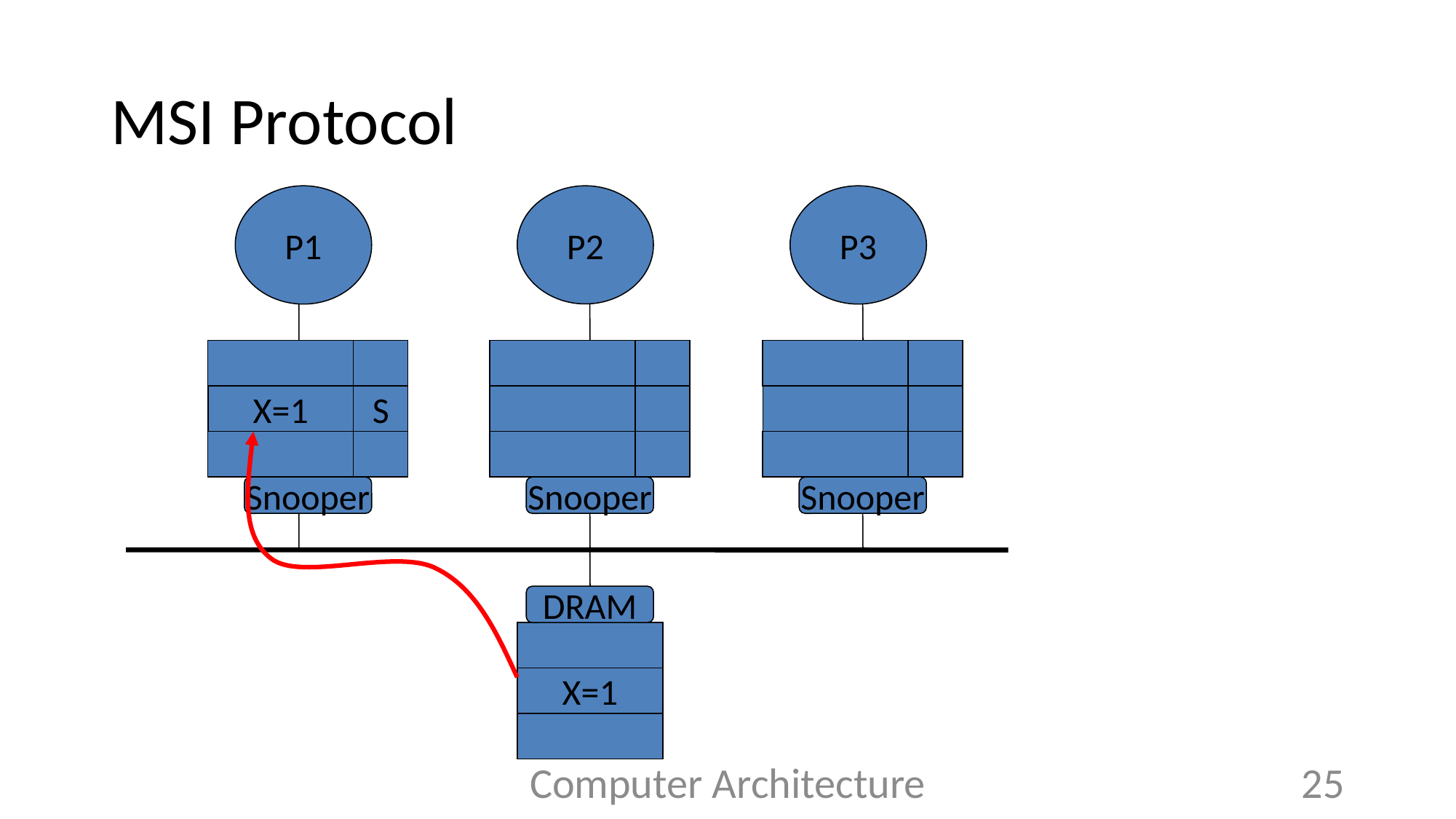

# MSI Protocol
P1
P2

P3

X=1
S

Snooper
Snooper
Snooper

DRAM

X=1

Computer Architecture
25